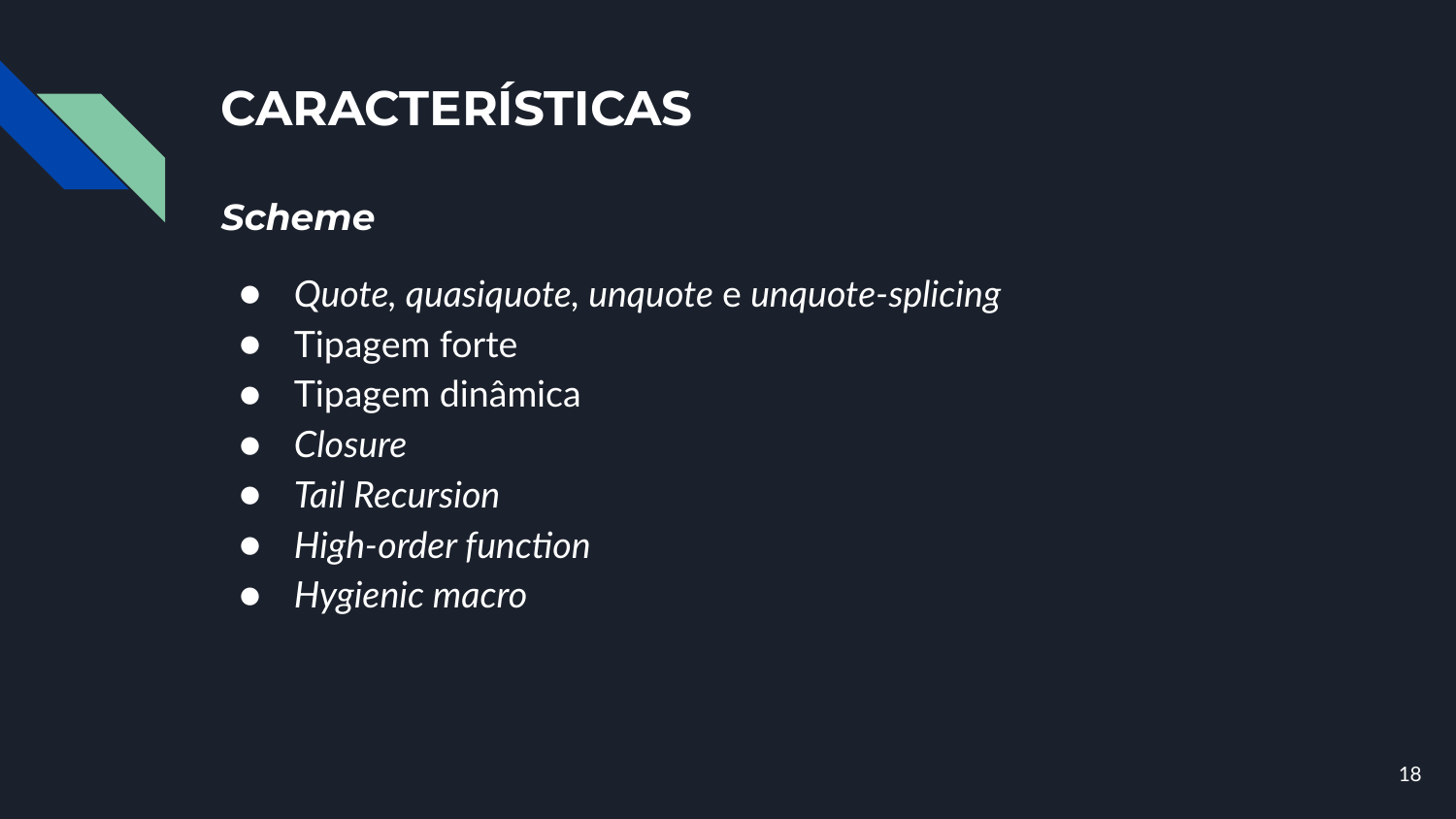

# CARACTERÍSTICAS

Scheme
Quote, quasiquote, unquote e unquote-splicing
Tipagem forte
Tipagem dinâmica
Closure
Tail Recursion
High-order function
Hygienic macro
18